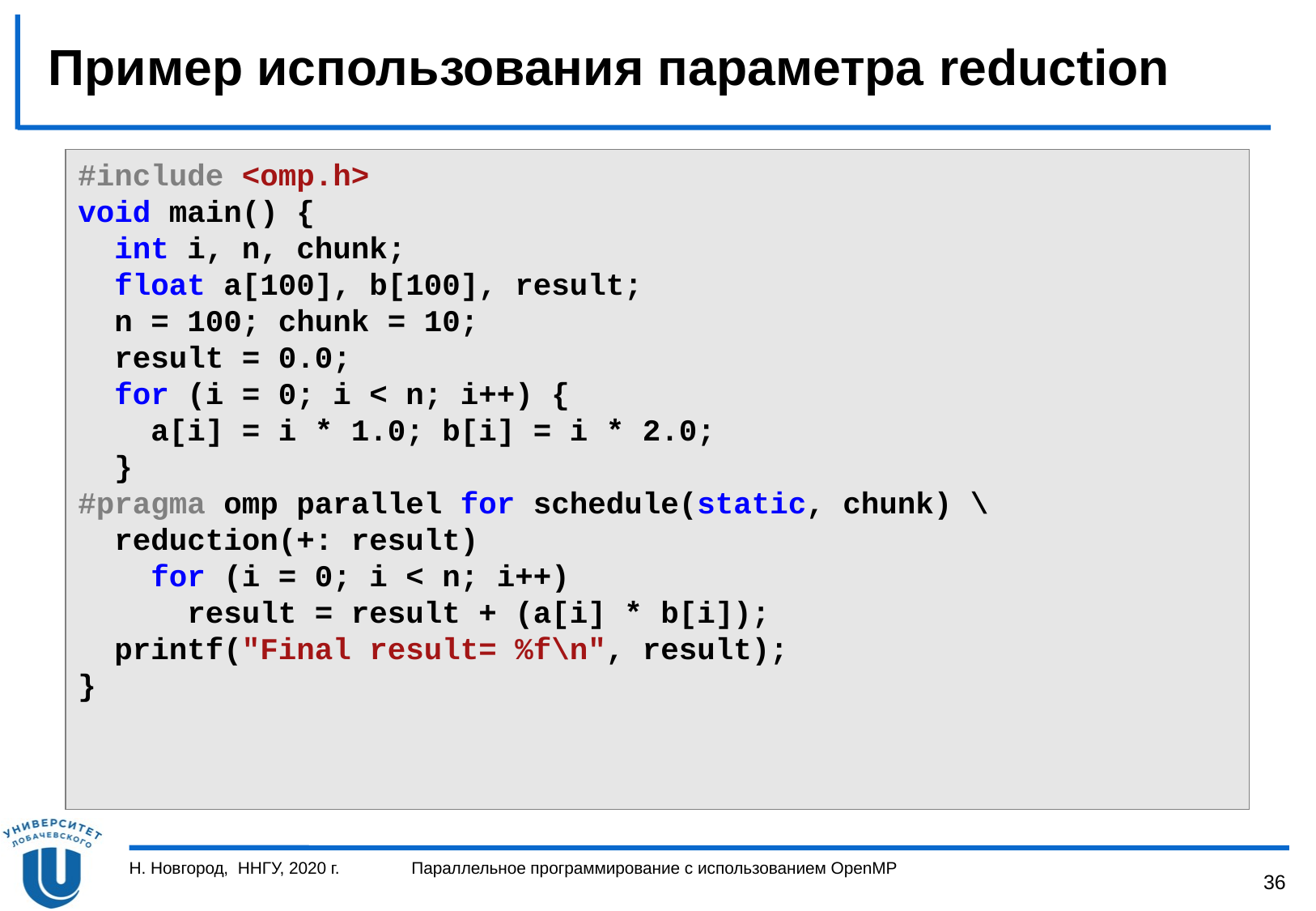

# Пример использования параметра reduction
#include <omp.h>
void main() {
  int i, n, chunk;
  float a[100], b[100], result;
  n = 100; chunk = 10;
  result = 0.0;
  for (i = 0; i < n; i++) {
    a[i] = i * 1.0; b[i] = i * 2.0;
  }
#pragma omp parallel for schedule(static, chunk) \
  reduction(+: result)
    for (i = 0; i < n; i++)
      result = result + (a[i] * b[i]);
  printf("Final result= %f\n", result);
}
Н. Новгород,  ННГУ, 2020 г.
Параллельное программирование с использованием OpenMP
36